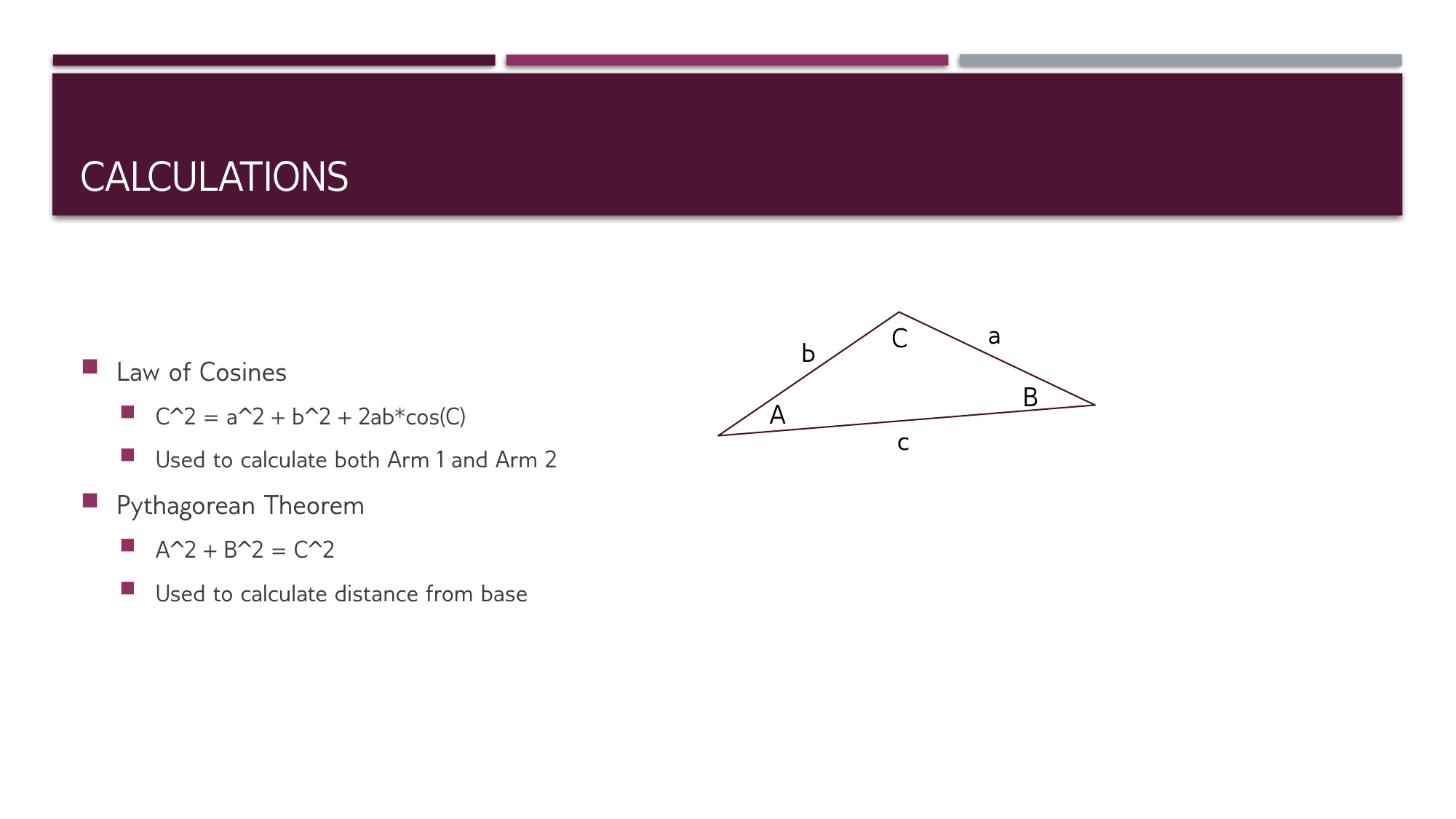

# Calculations
Law of Cosines
C^2 = a^2 + b^2 + 2ab*cos(C)
Used to calculate both Arm 1 and Arm 2
Pythagorean Theorem
A^2 + B^2 = C^2
Used to calculate distance from base
a
C
b
B
A
c